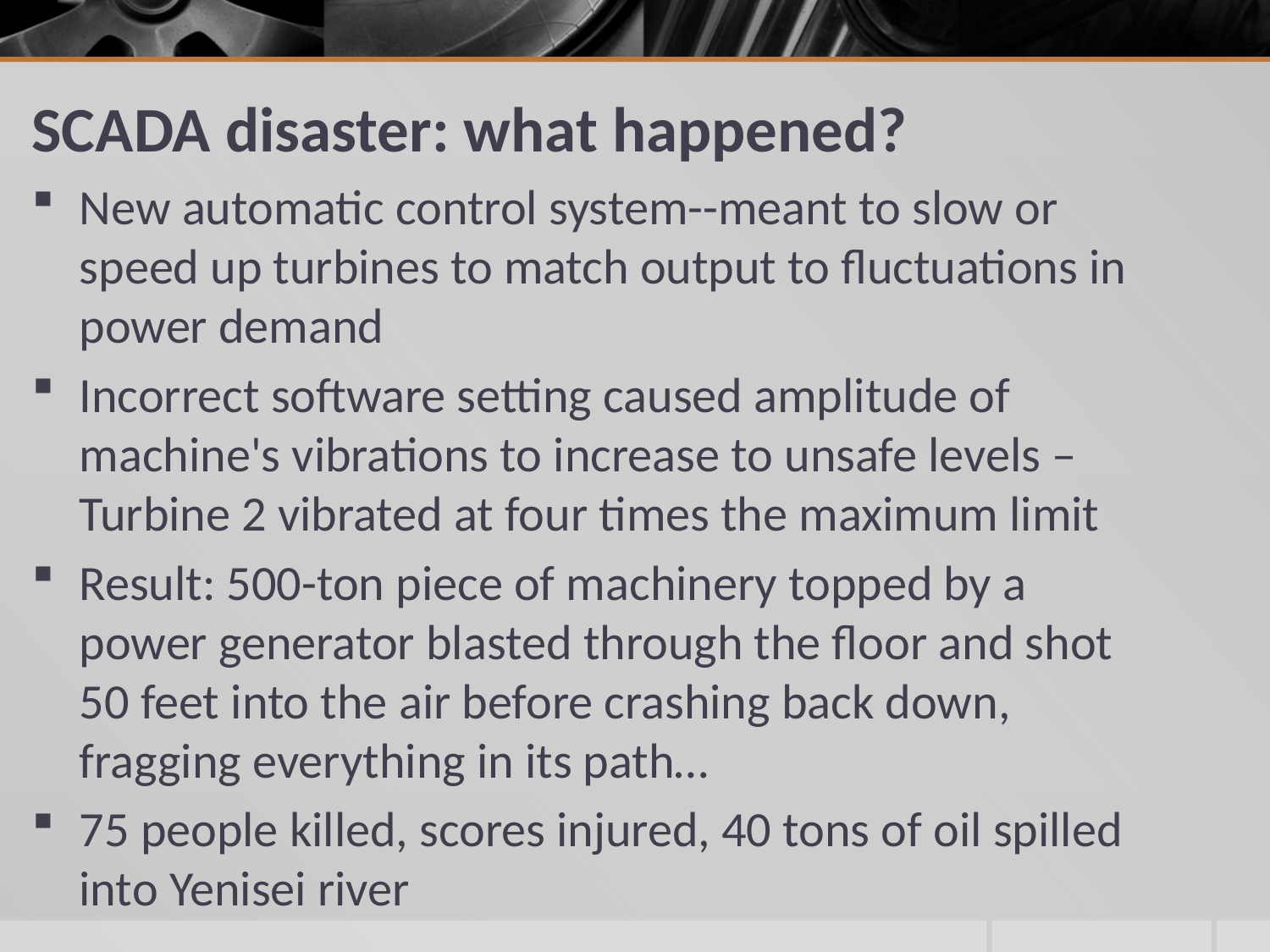

# SCADA disaster: what happened?
New automatic control system--meant to slow or speed up turbines to match output to fluctuations in power demand
Incorrect software setting caused amplitude of machine's vibrations to increase to unsafe levels – Turbine 2 vibrated at four times the maximum limit
Result: 500-ton piece of machinery topped by a power generator blasted through the floor and shot 50 feet into the air before crashing back down, fragging everything in its path…
75 people killed, scores injured, 40 tons of oil spilled into Yenisei river